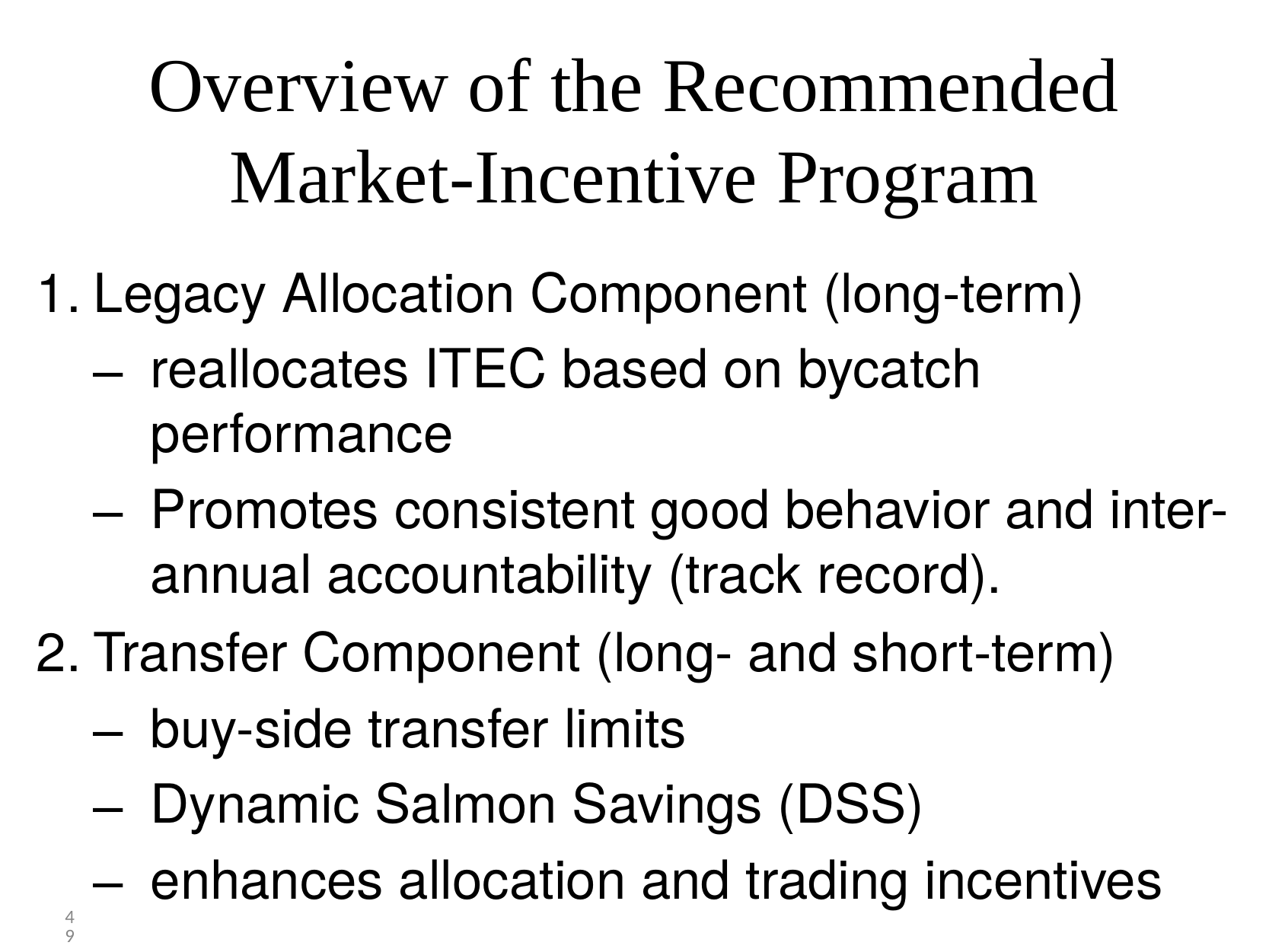

# Overview of the Recommended Market-Incentive Program
Legacy Allocation Component (long-term)
reallocates ITEC based on bycatch performance
Promotes consistent good behavior and inter-annual accountability (track record).
Transfer Component (long- and short-term)
buy-side transfer limits
Dynamic Salmon Savings (DSS)
enhances allocation and trading incentives

49